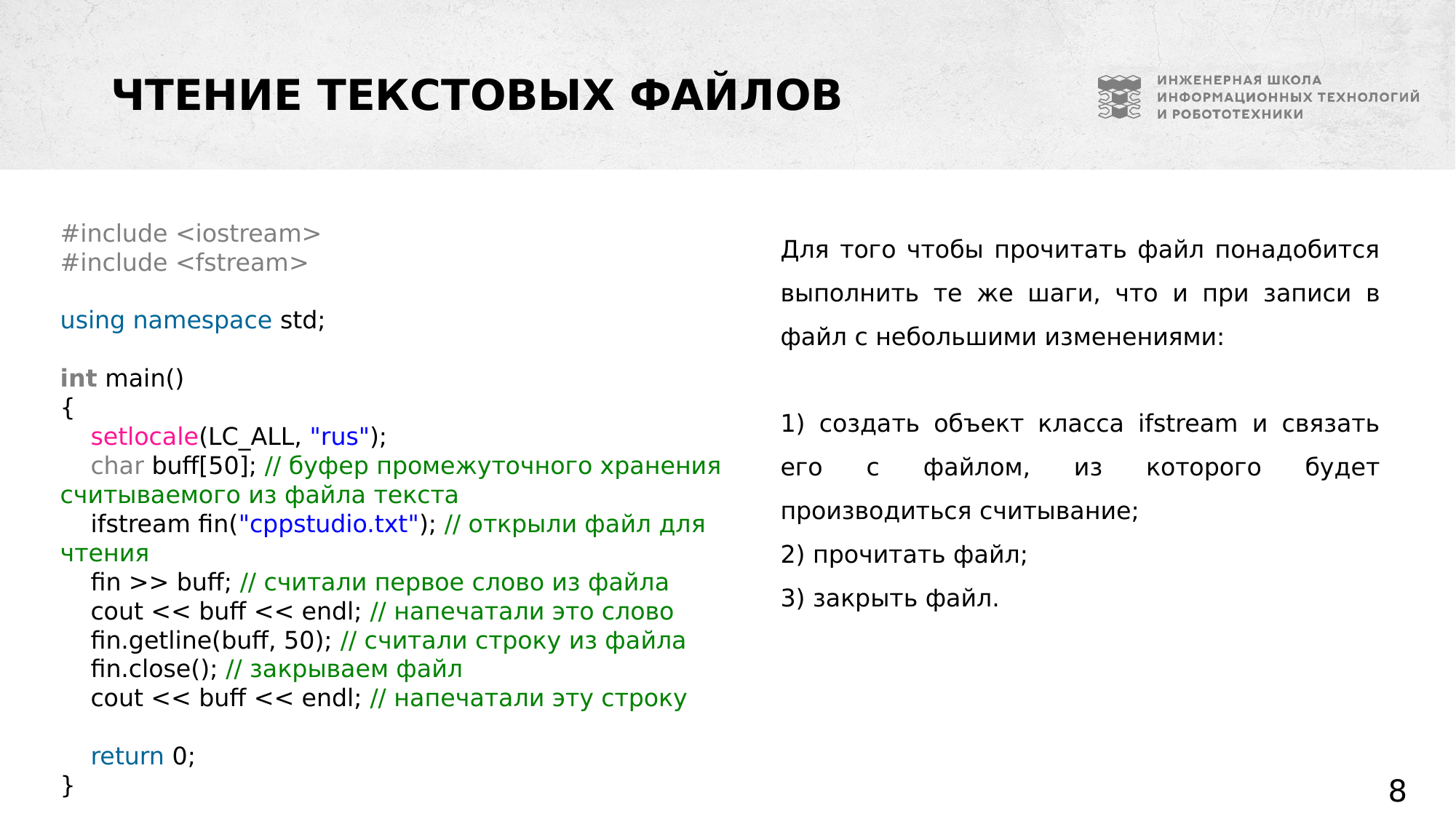

# чтение текстовых файлов
#include <iostream>
#include <fstream>

using namespace std;

int main()
{
    setlocale(LC_ALL, "rus");
    char buff[50]; // буфер промежуточного хранения считываемого из файла текста
    ifstream fin("cppstudio.txt"); // открыли файл для чтения
    fin >> buff; // считали первое слово из файла
    cout << buff << endl; // напечатали это слово
    fin.getline(buff, 50); // считали строку из файла
    fin.close(); // закрываем файл
    cout << buff << endl; // напечатали эту строку

    return 0;
}
Для того чтобы прочитать файл понадобится выполнить те же шаги, что и при записи в файл с небольшими изменениями:

1) создать объект класса ifstream и связать его с файлом, из которого будет производиться считывание;
2) прочитать файл;
3) закрыть файл.
8